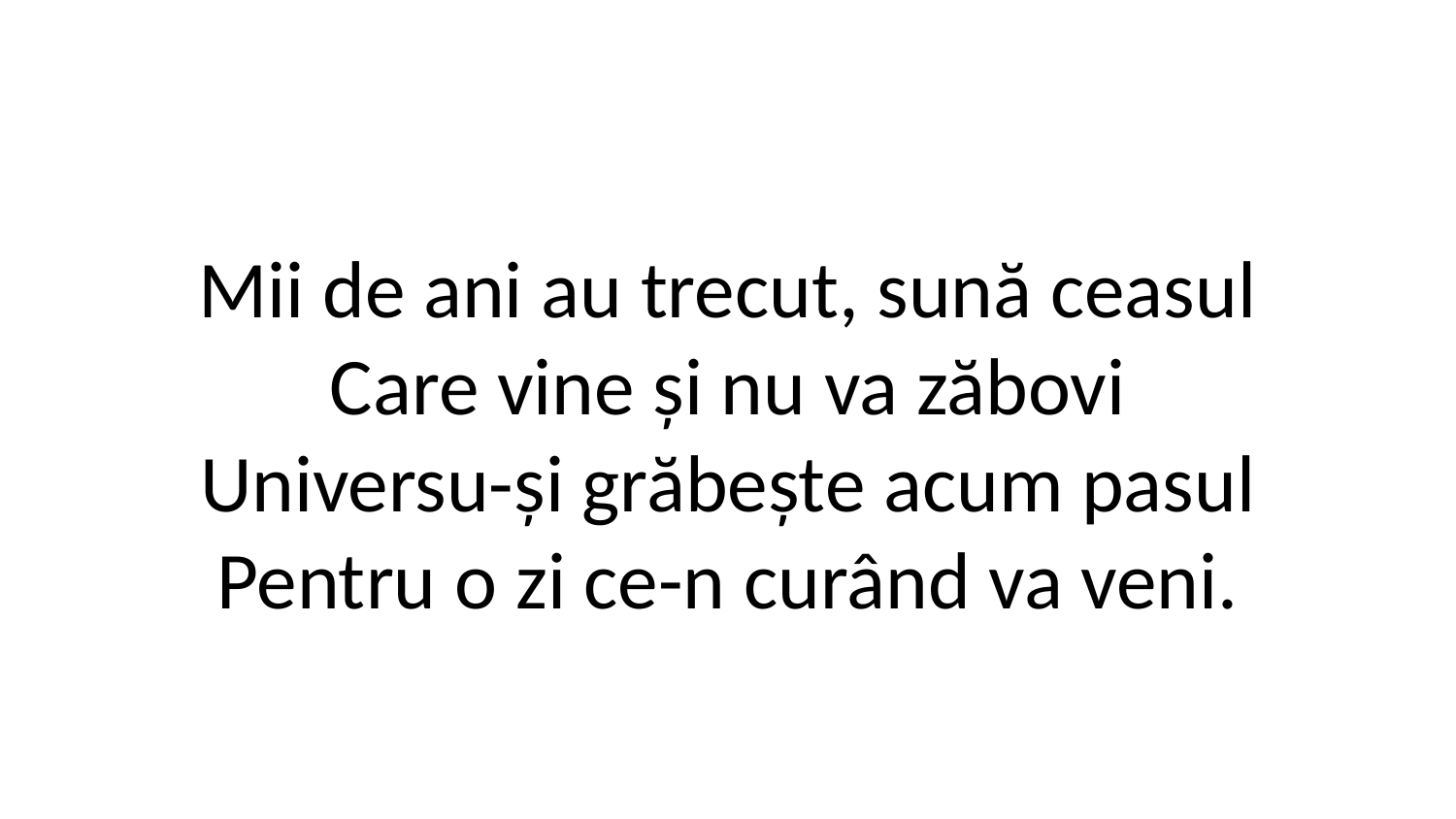

Mii de ani au trecut, sună ceasul
Care vine și nu va zăbovi
Universu-și grăbește acum pasul
Pentru o zi ce-n curând va veni.